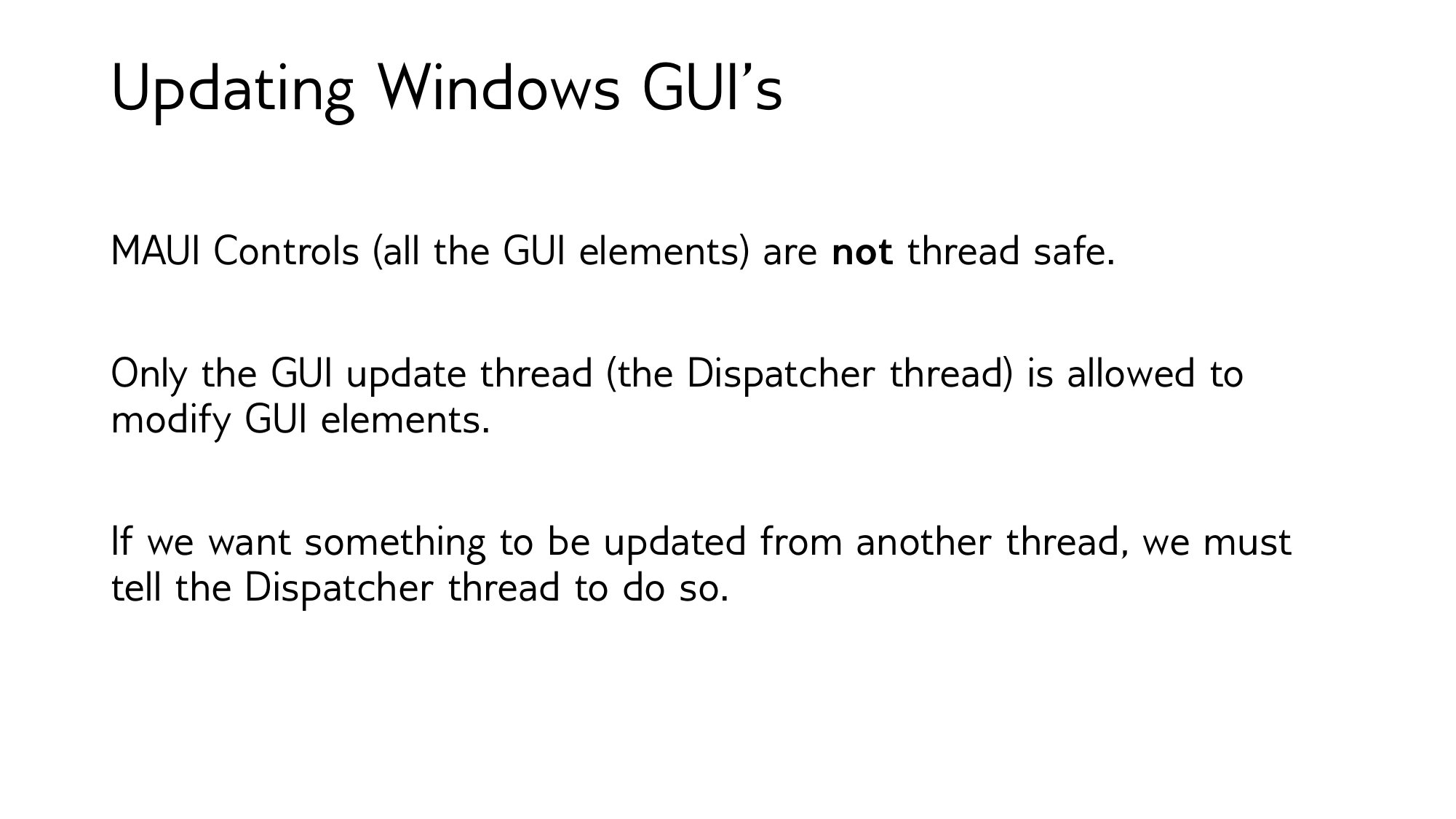

# Updating Windows GUI’s

MAUI Controls (all the GUI elements) are not thread safe.

Only the GUI update thread (the Dispatcher thread) is allowed to modify GUI elements.

If we want something to be updated from another thread, we must tell the Dispatcher thread to do so.